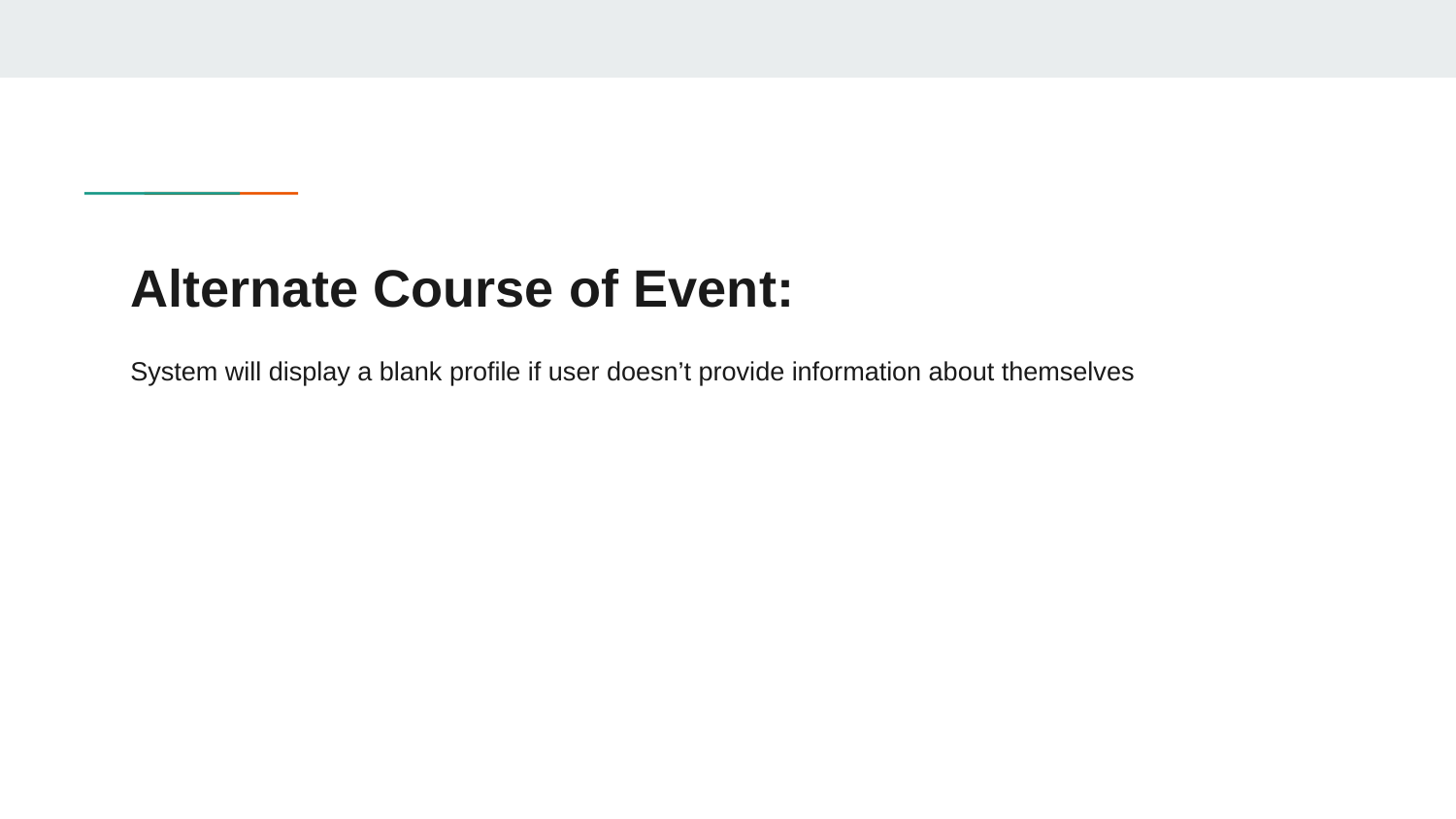

# Alternate Course of Event:

System will display a blank profile if user doesn’t provide information about themselves